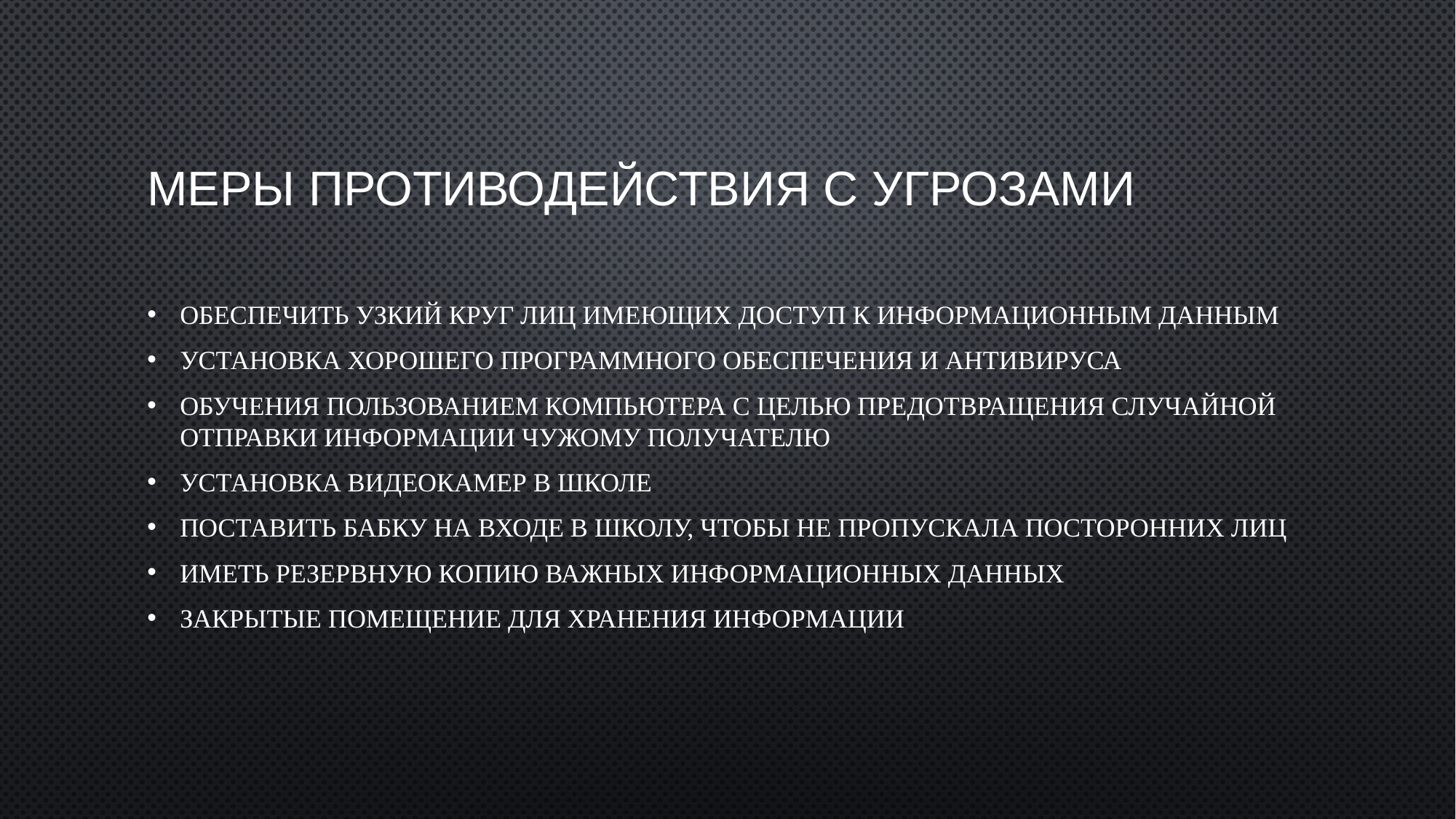

# Меры противодействия с угрозами
Обеспечить узкий круг лиц имеющих доступ к информационным данным
Установка хорошего программного обеспечения и антивируса
Обучения пользованием компьютера с целью предотвращения случайной отправки информации чужому получателю
Установка видеокамер в школе
Поставить бабку на входе в школу, чтобы не пропускала посторонних лиц
Иметь резервную копию важных информационных данных
Закрытые помещение для хранения информации